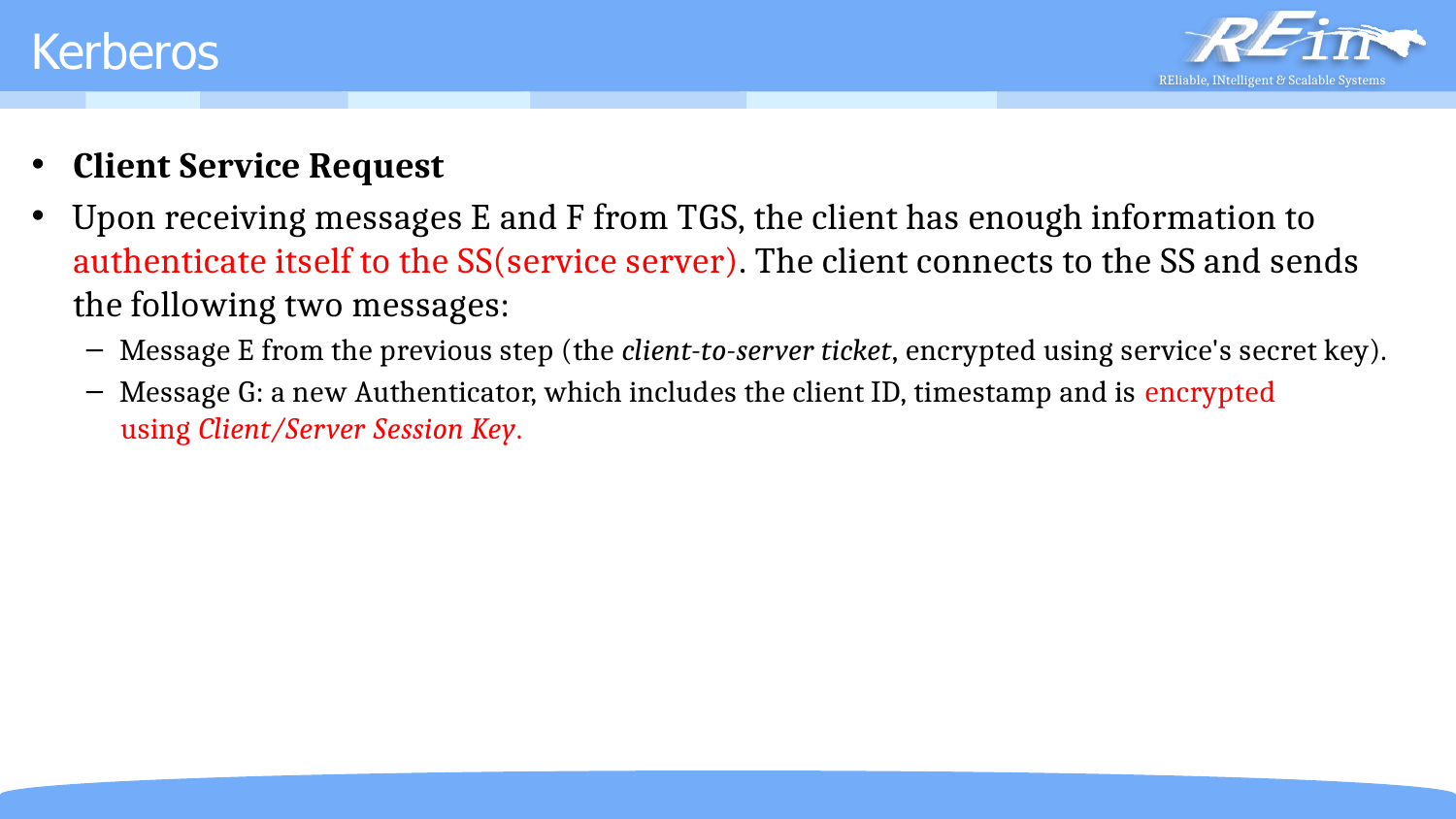

# Kerberos
Client Service Request
Upon receiving messages E and F from TGS, the client has enough information to authenticate itself to the SS(service server). The client connects to the SS and sends the following two messages:
Message E from the previous step (the client-to-server ticket, encrypted using service's secret key).
Message G: a new Authenticator, which includes the client ID, timestamp and is encrypted using Client/Server Session Key.
34